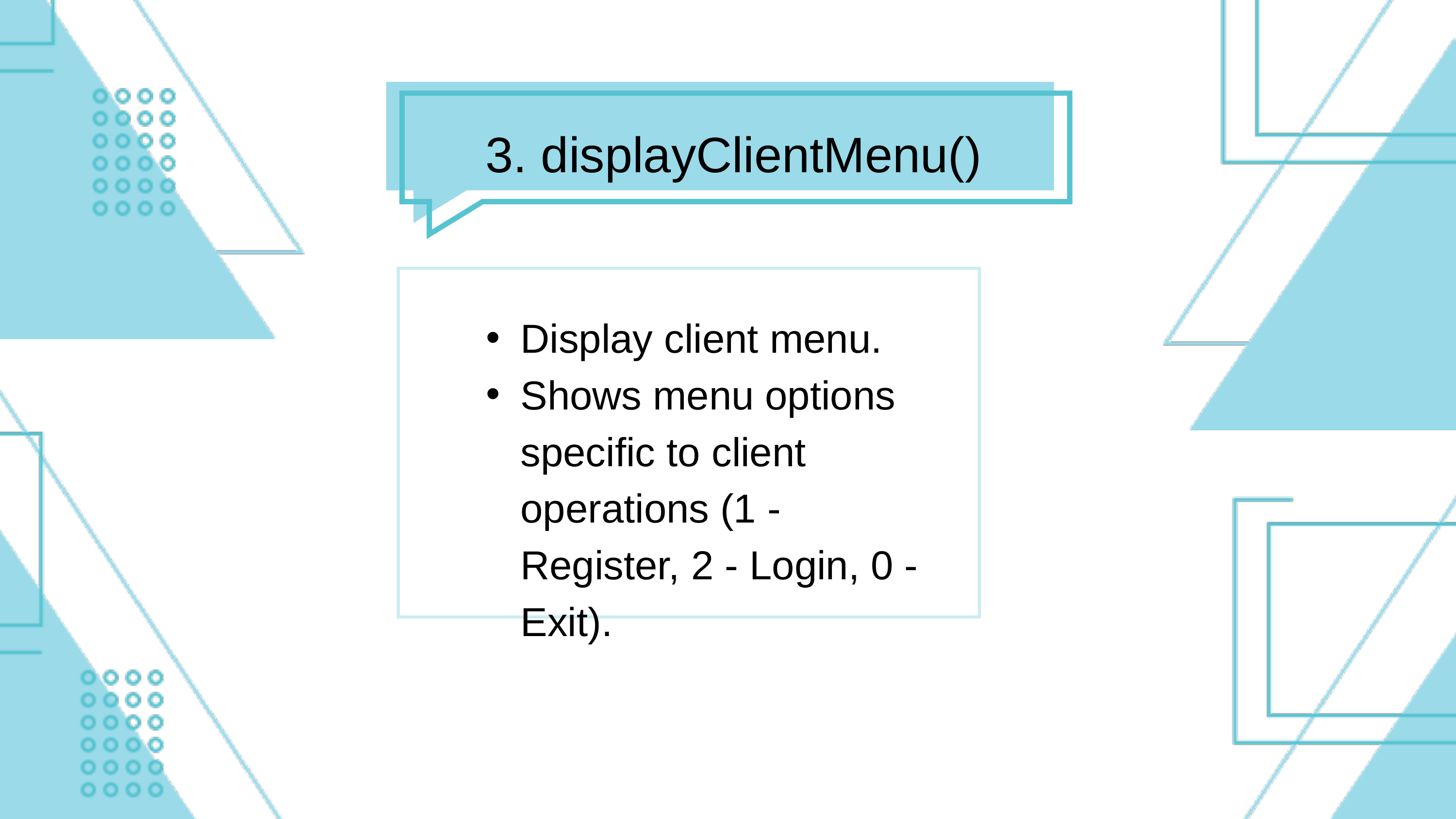

3. displayClientMenu()

Display client menu.
Shows menu options specific to client operations (1 - Register, 2 - Login, 0 - Exit).